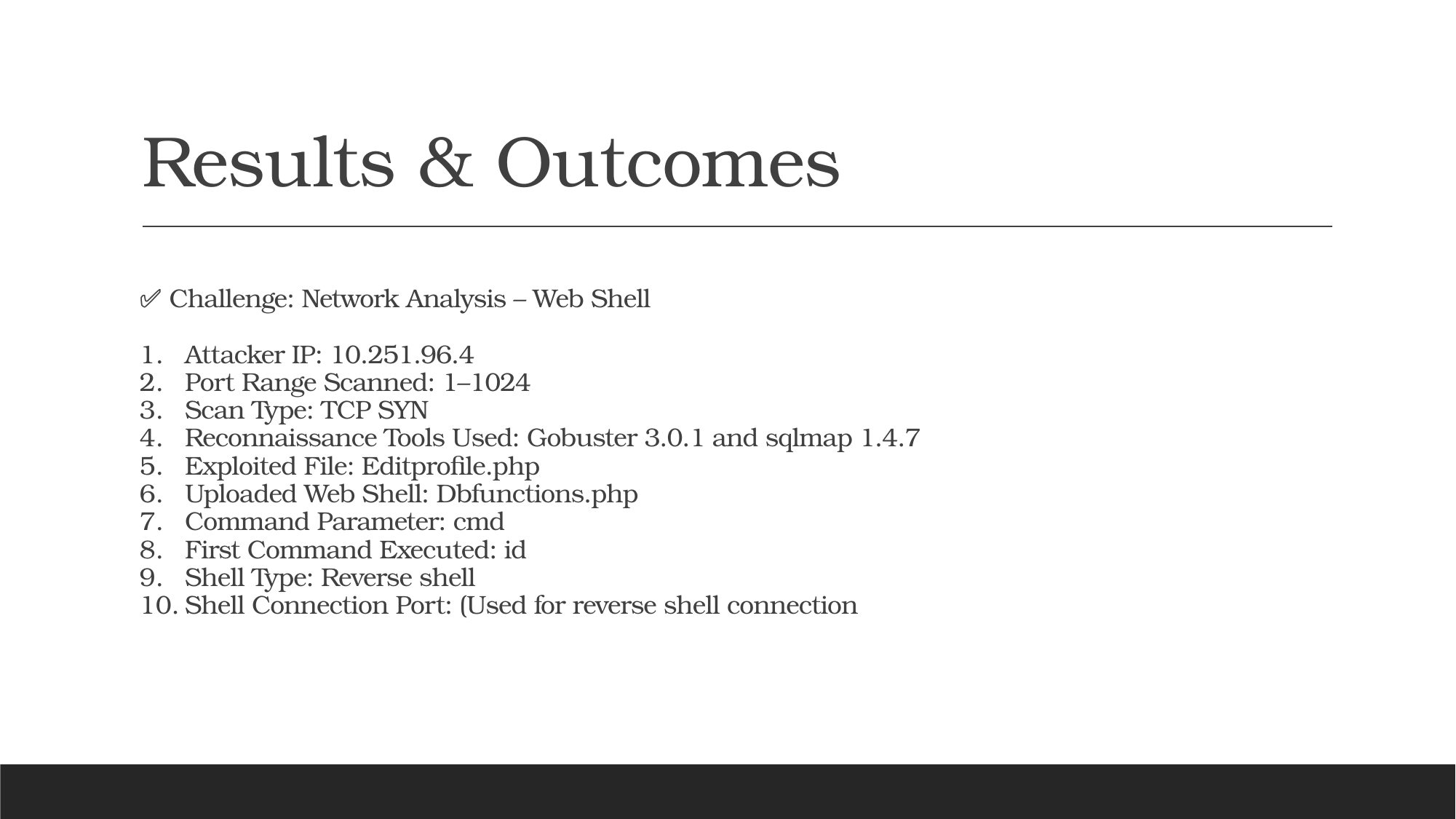

# Results & Outcomes
✅ Challenge: Network Analysis – Web Shell

Attacker IP: 10.251.96.4
Port Range Scanned: 1–1024
Scan Type: TCP SYN
Reconnaissance Tools Used: Gobuster 3.0.1 and sqlmap 1.4.7
Exploited File: Editprofile.php
Uploaded Web Shell: Dbfunctions.php
Command Parameter: cmd
First Command Executed: id
Shell Type: Reverse shell
Shell Connection Port: (Used for reverse shell connection